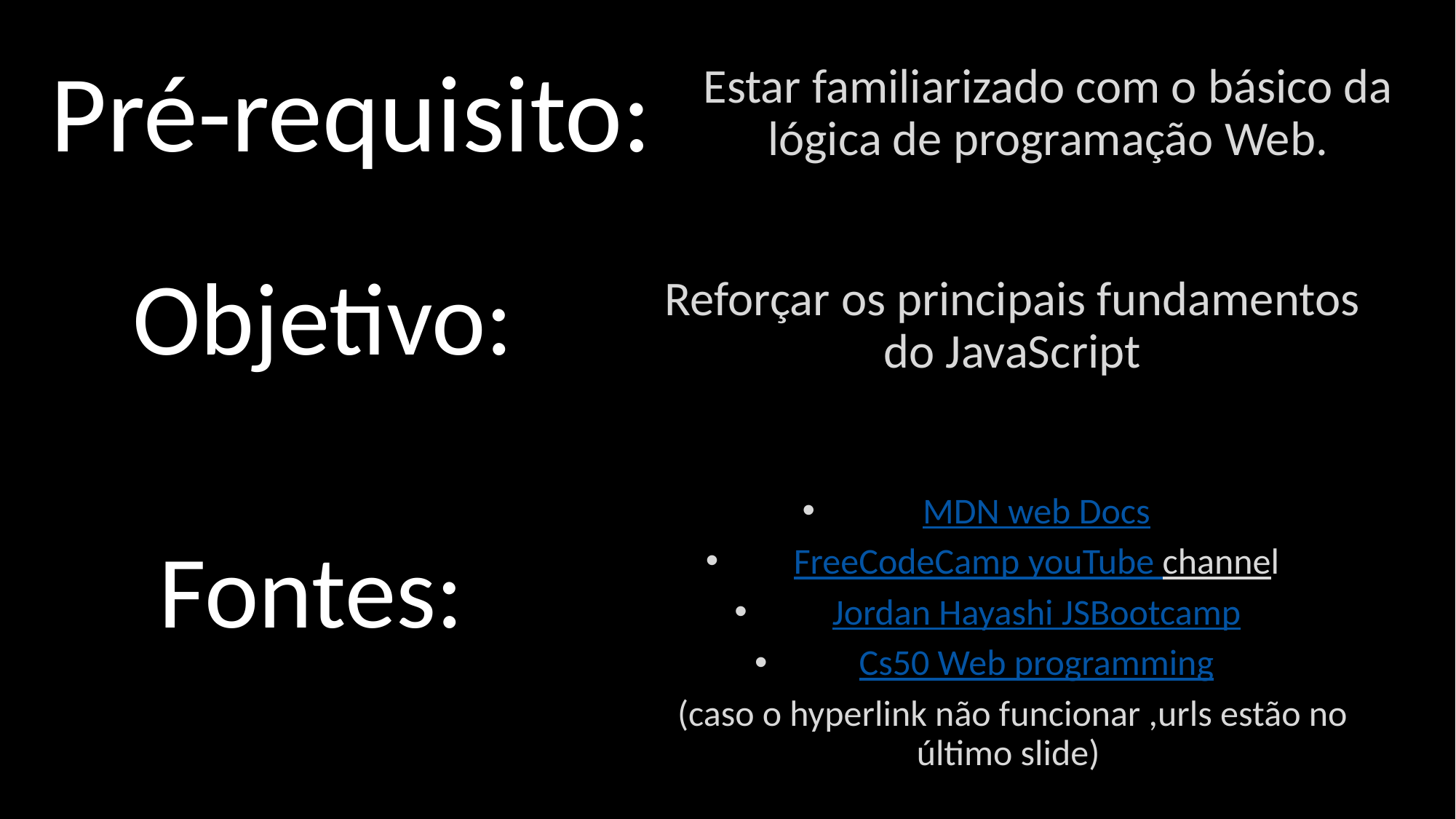

# Pré-requisito:
Estar familiarizado com o básico da lógica de programação Web.
 Objetivo:
Reforçar os principais fundamentos do JavaScript

MDN web Docs
FreeCodeCamp youTube channel
Jordan Hayashi JSBootcamp
Cs50 Web programming
(caso o hyperlink não funcionar ,urls estão no último slide)
Fontes: